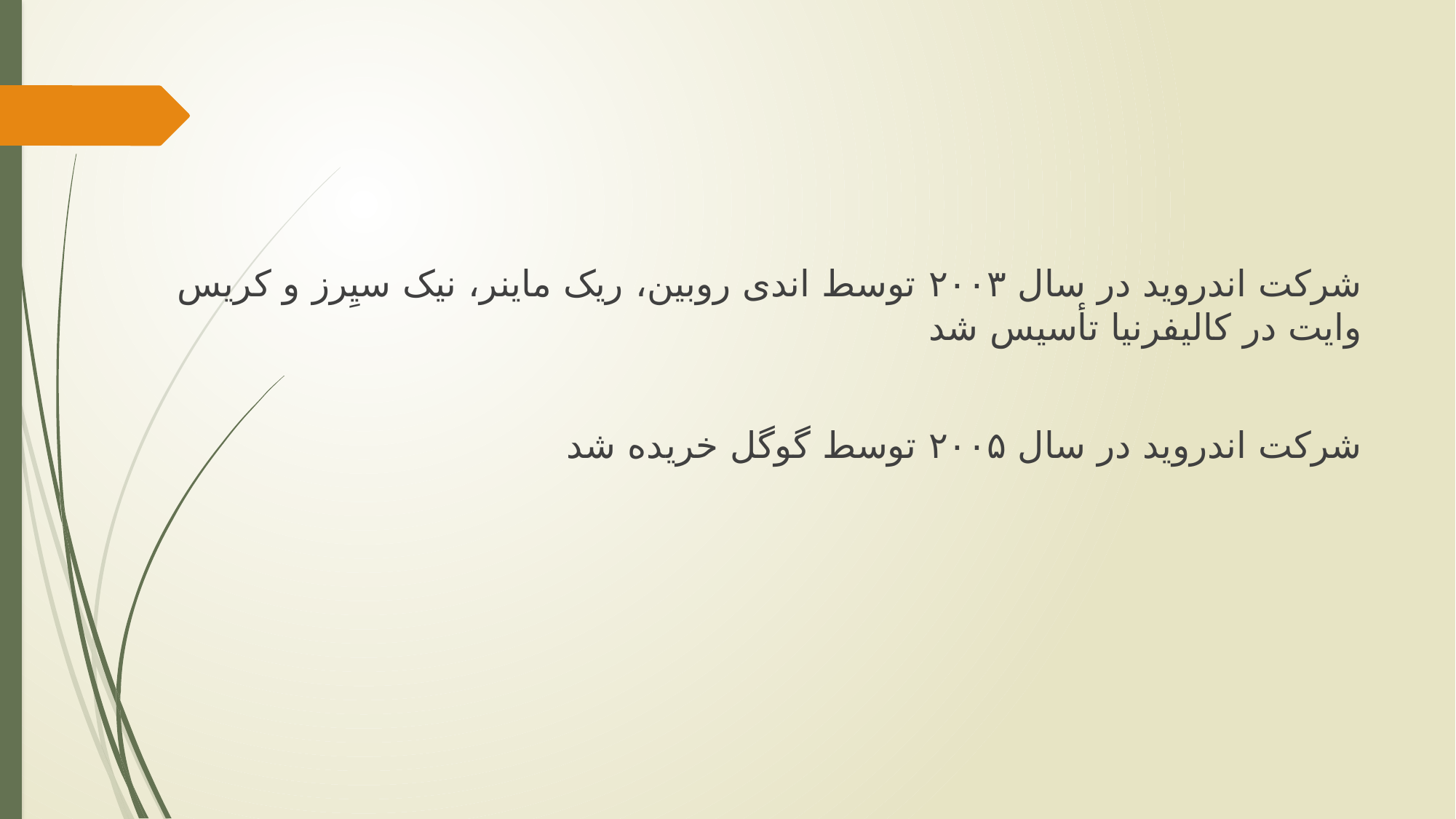

#
شرکت اندروید در سال ۲۰۰۳ توسط اندی روبین، ریک ماینر، نیک سیِرز و کریس وایت در کالیفرنیا تأسیس شد

شرکت اندروید در سال ۲۰۰۵ توسط گوگل خریده شد